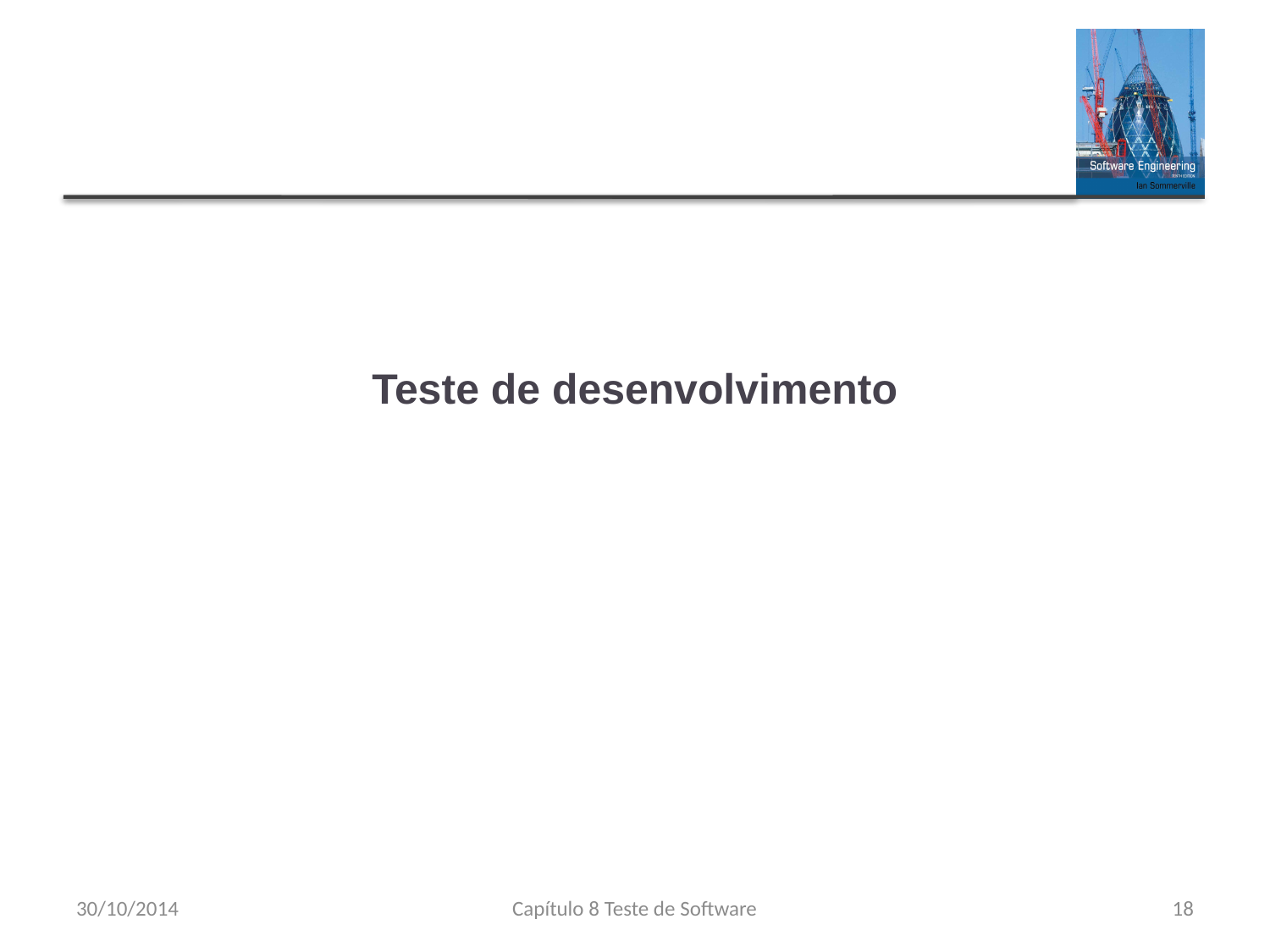

# Teste de desenvolvimento
30/10/2014
Capítulo 8 Teste de Software
18